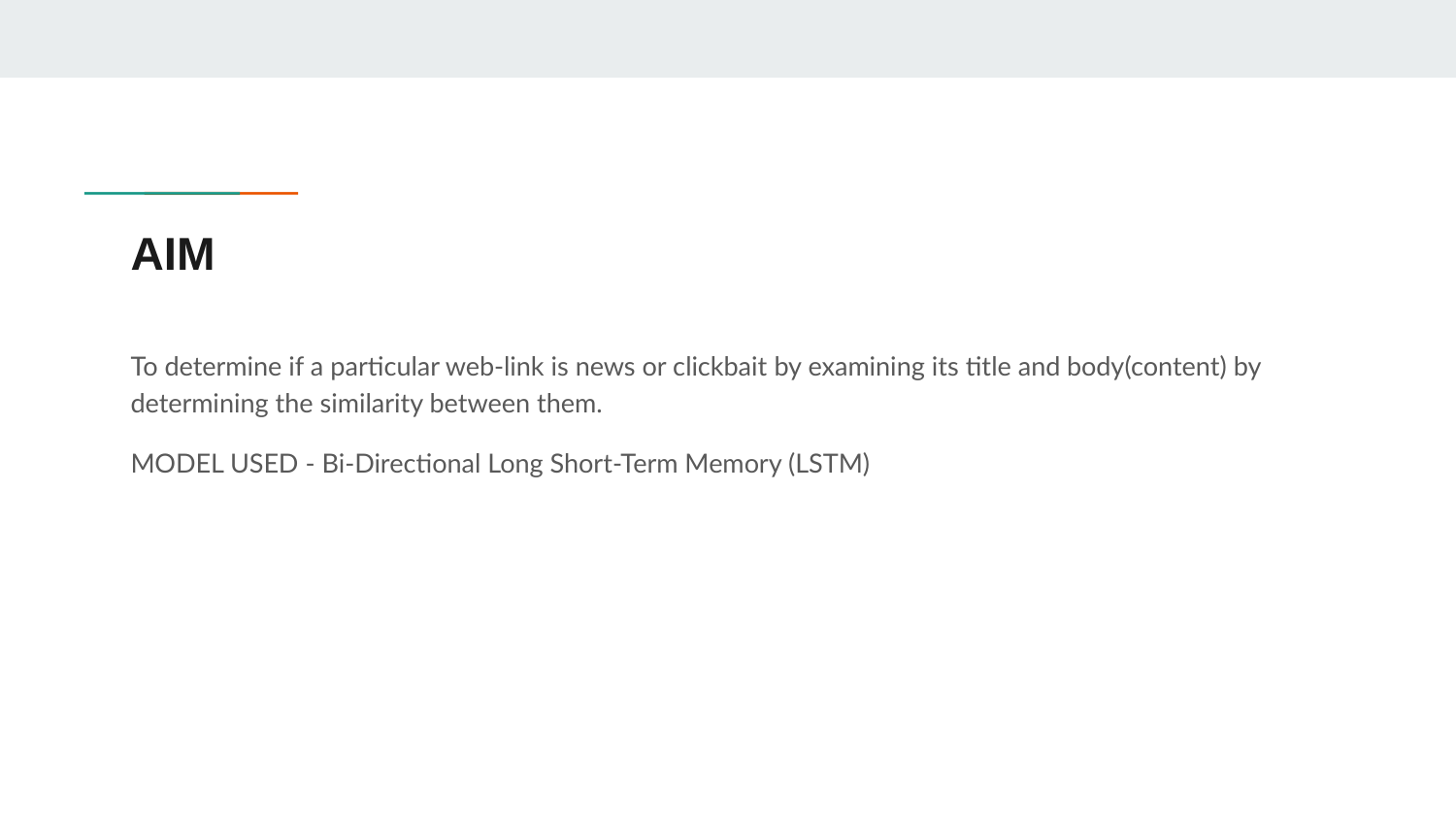

# AIM
To determine if a particular web-link is news or clickbait by examining its title and body(content) by determining the similarity between them.
MODEL USED - Bi-Directional Long Short-Term Memory (LSTM)